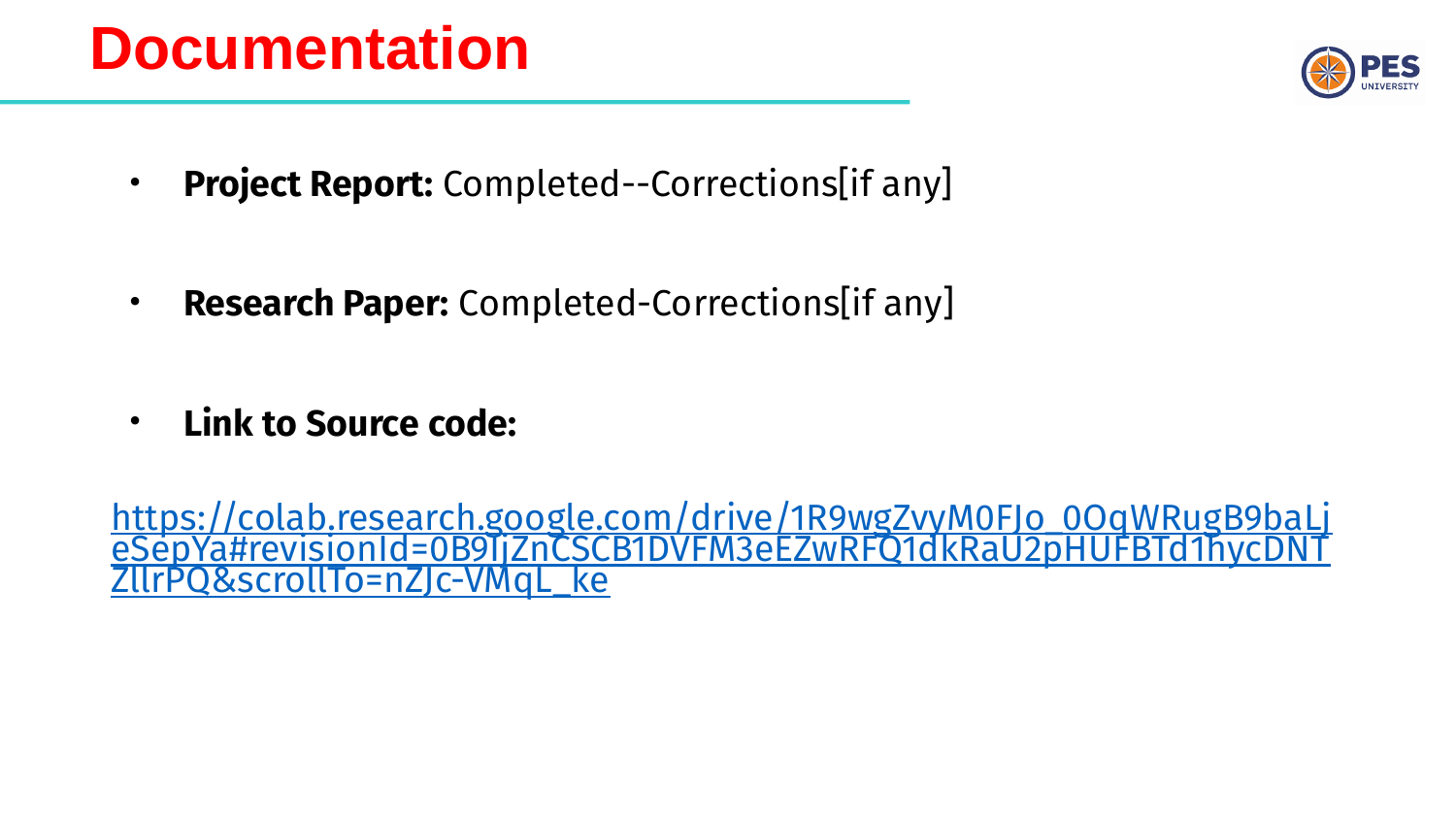

# Documentation
Project Report: Completed--Corrections[if any]

Research Paper: Completed-Corrections[if any]

Link to Source code:
 https://colab.research.google.com/drive/1R9wgZvyM0FJo_0OqWRugB9baLjeSepYa#revisionId=0B9IjZnCSCB1DVFM3eEZwRFQ1dkRaU2pHUFBTd1hycDNTZllrPQ&scrollTo=nZJc-VMqL_ke